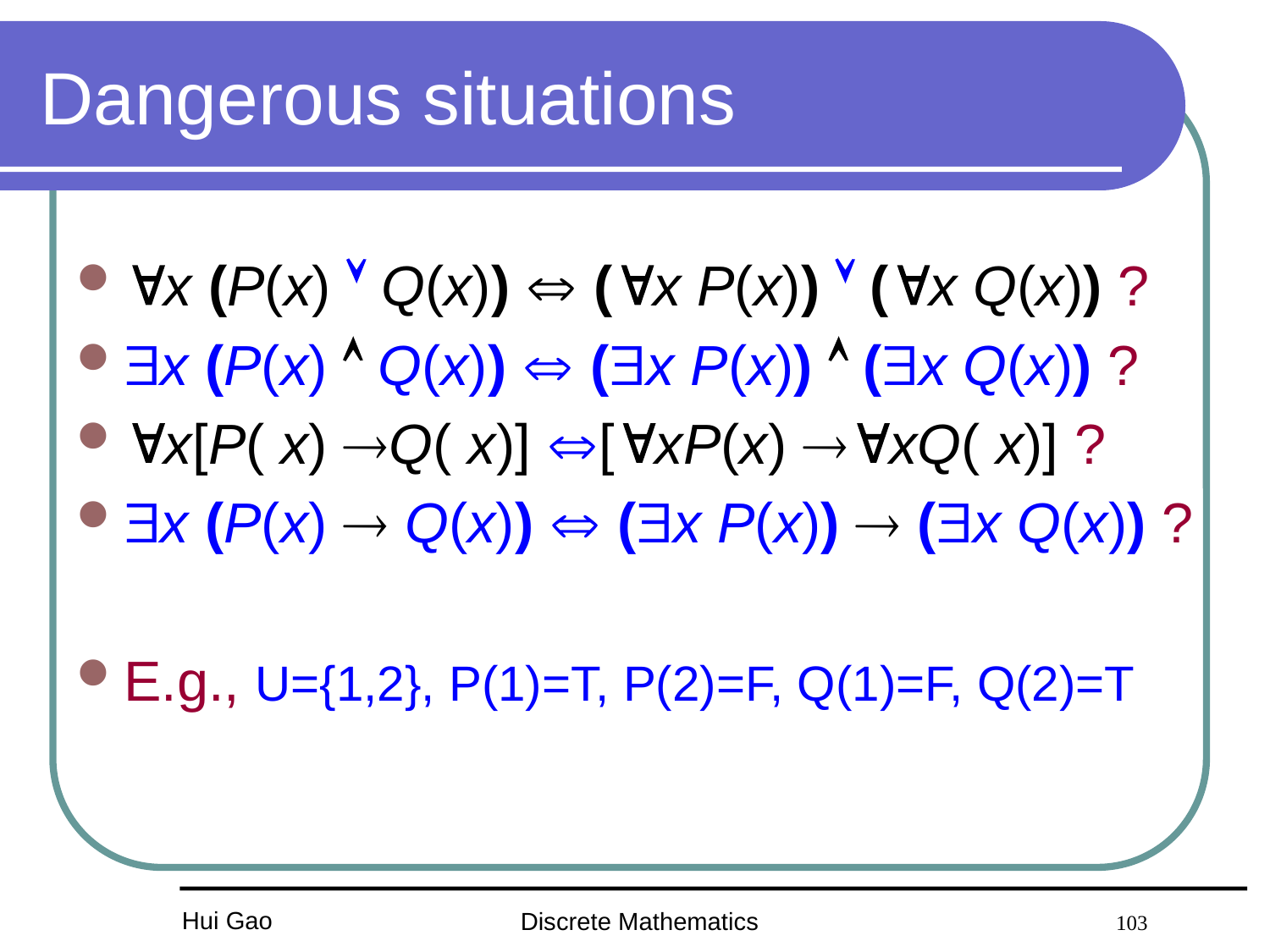

# Dangerous situations
∀x (P(x) ∨ Q(x)) ⇔ (∀x P(x)) ∨ (∀x Q(x)) ?
∃x (P(x) ∧ Q(x)) ⇔ (∃x P(x)) ∧ (∃x Q(x)) ?
∀x[P( x) →Q( x)] ⇔[∀xP(x) →∀xQ( x)] ?
∃x (P(x) → Q(x)) ⇔ (∃x P(x)) → (∃x Q(x)) ?

E.g., U={1,2}, P(1)=T, P(2)=F, Q(1)=F, Q(2)=T